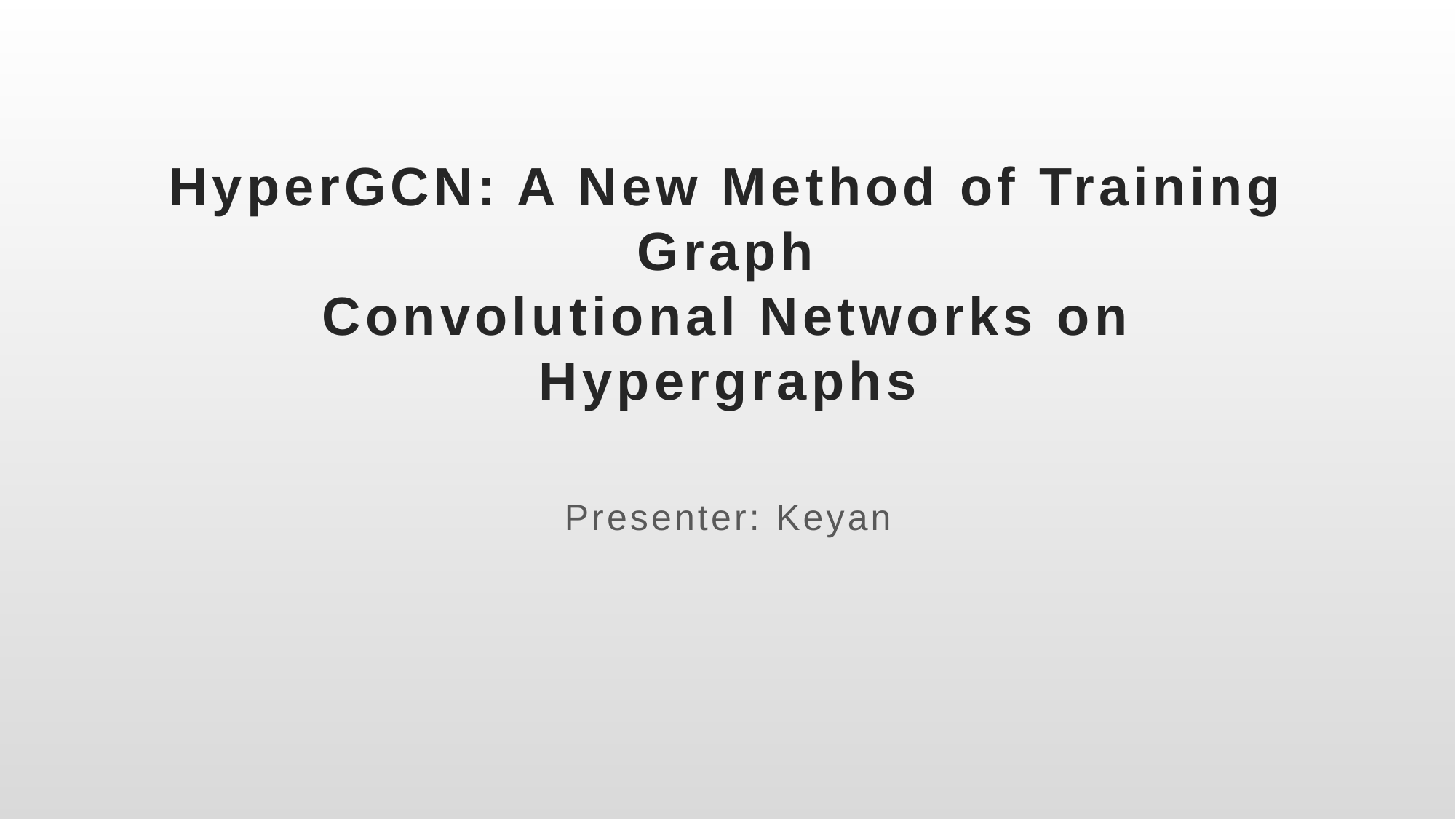

# HyperGCN: A New Method of Training Graph Convolutional Networks on Hypergraphs

Presenter: Keyan